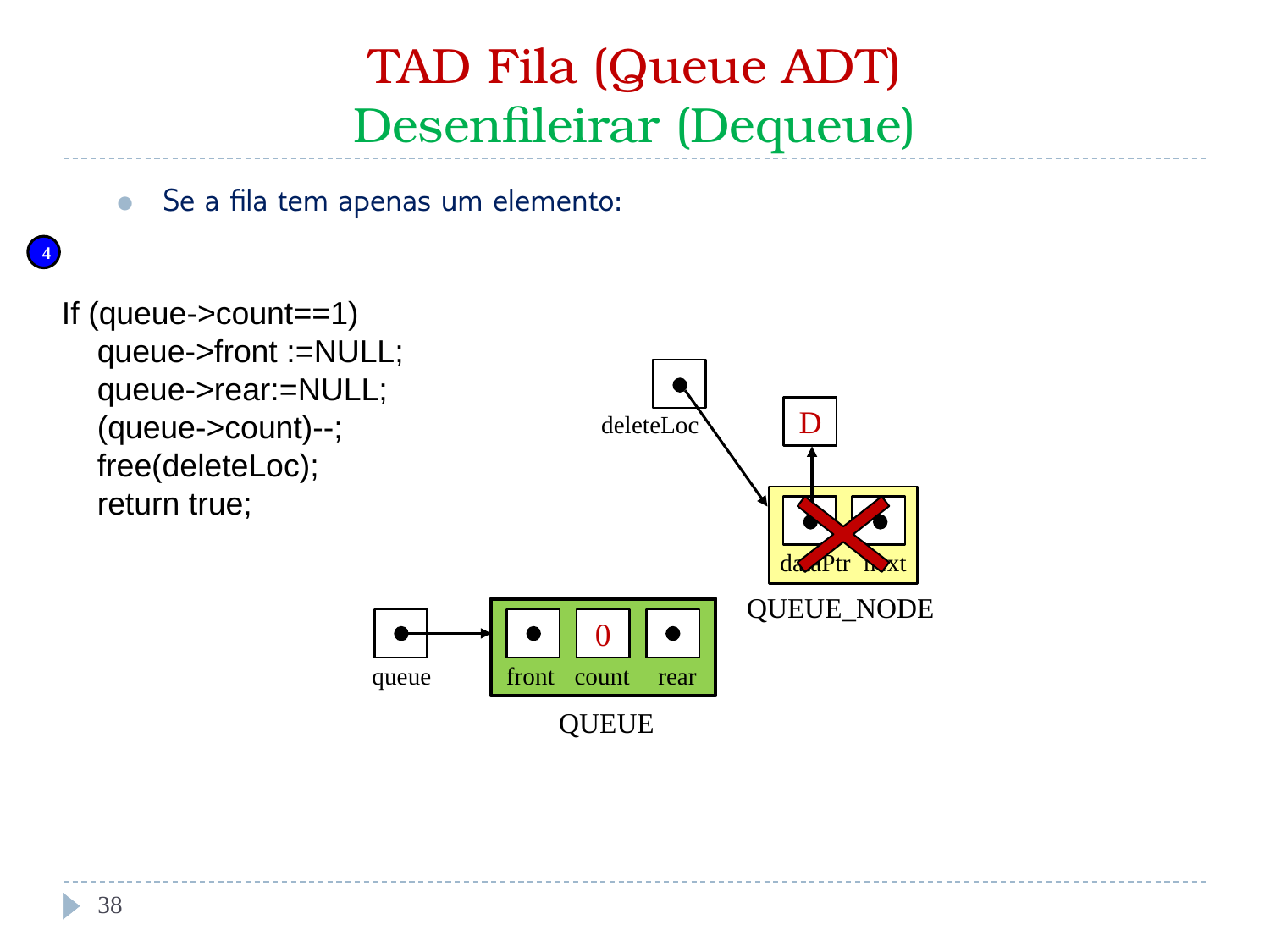

# TAD Fila (Queue ADT) Desenfileirar (Dequeue)

Se a fila tem apenas um elemento:

4
If (queue->count==1)
    queue->front :=NULL;
    queue->rear:=NULL;
    (queue->count)--;
    free(deleteLoc);
    return true;

D

dataPtr
next

deleteLoc
QUEUE_NODE

0

queue
front
count
rear
QUEUE

38